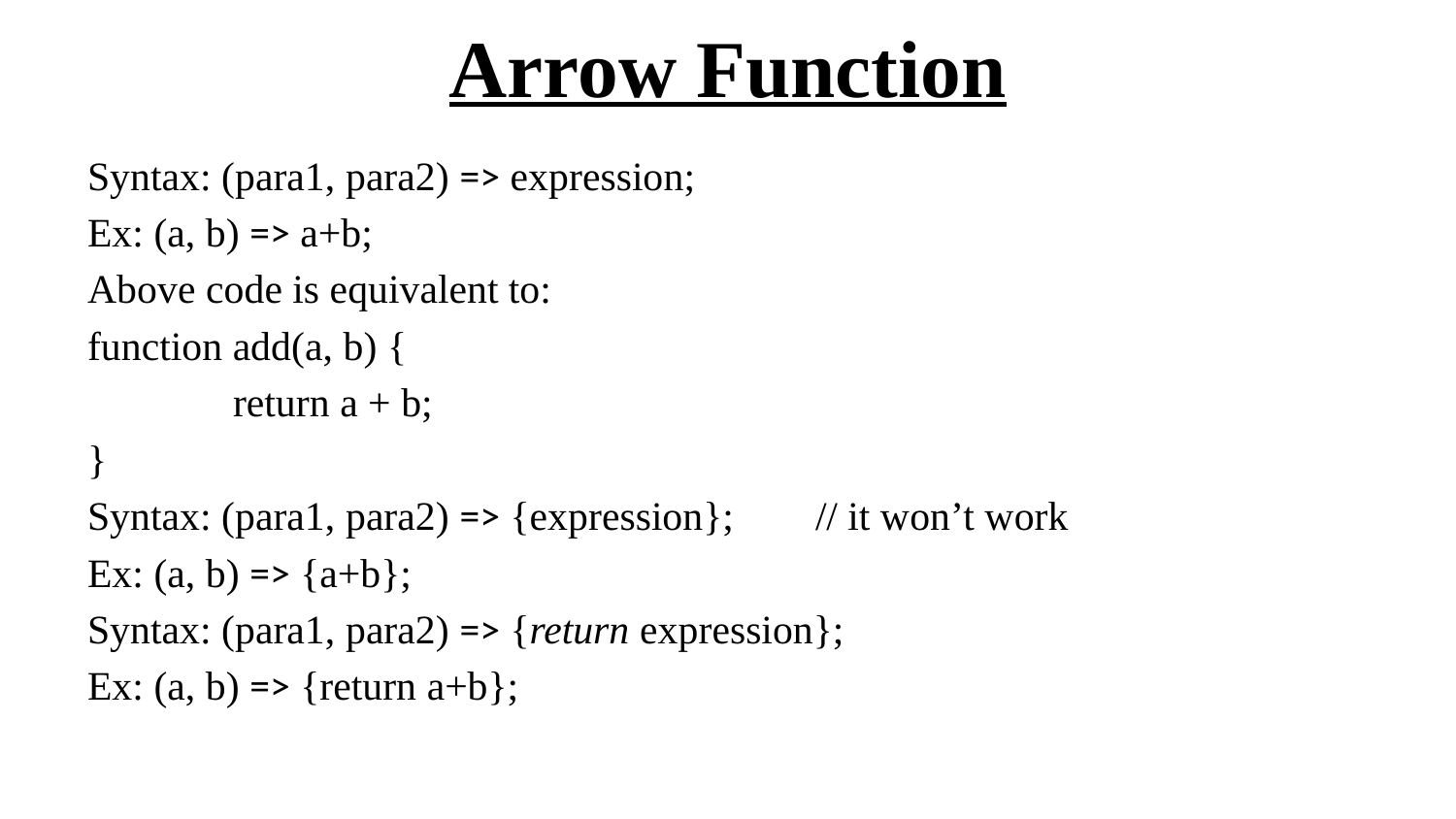

# Arrow Function
Syntax: (para1, para2) => expression;
Ex: (a, b) => a+b;
Above code is equivalent to:
function add(a, b) {
	return a + b;
}
Syntax: (para1, para2) => {expression};	// it won’t work
Ex: (a, b) => {a+b};
Syntax: (para1, para2) => {return expression};
Ex: (a, b) => {return a+b};